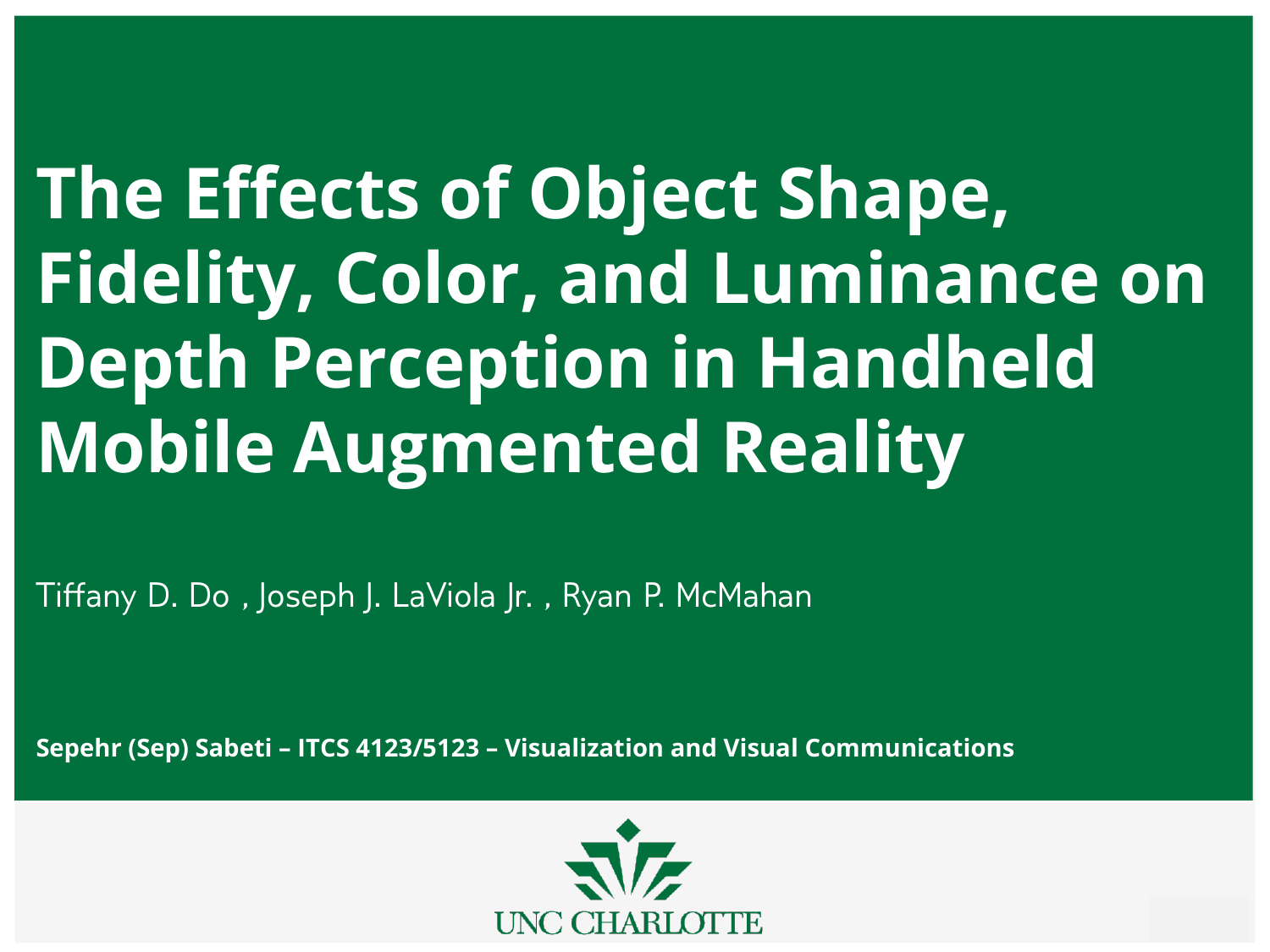

# The Effects of Object Shape, Fidelity, Color, and Luminance on Depth Perception in Handheld Mobile Augmented Reality Tiffany D. Do , Joseph J. LaViola Jr. , Ryan P. McMahan Sepehr (Sep) Sabeti – ITCS 4123/5123 – Visualization and Visual Communications